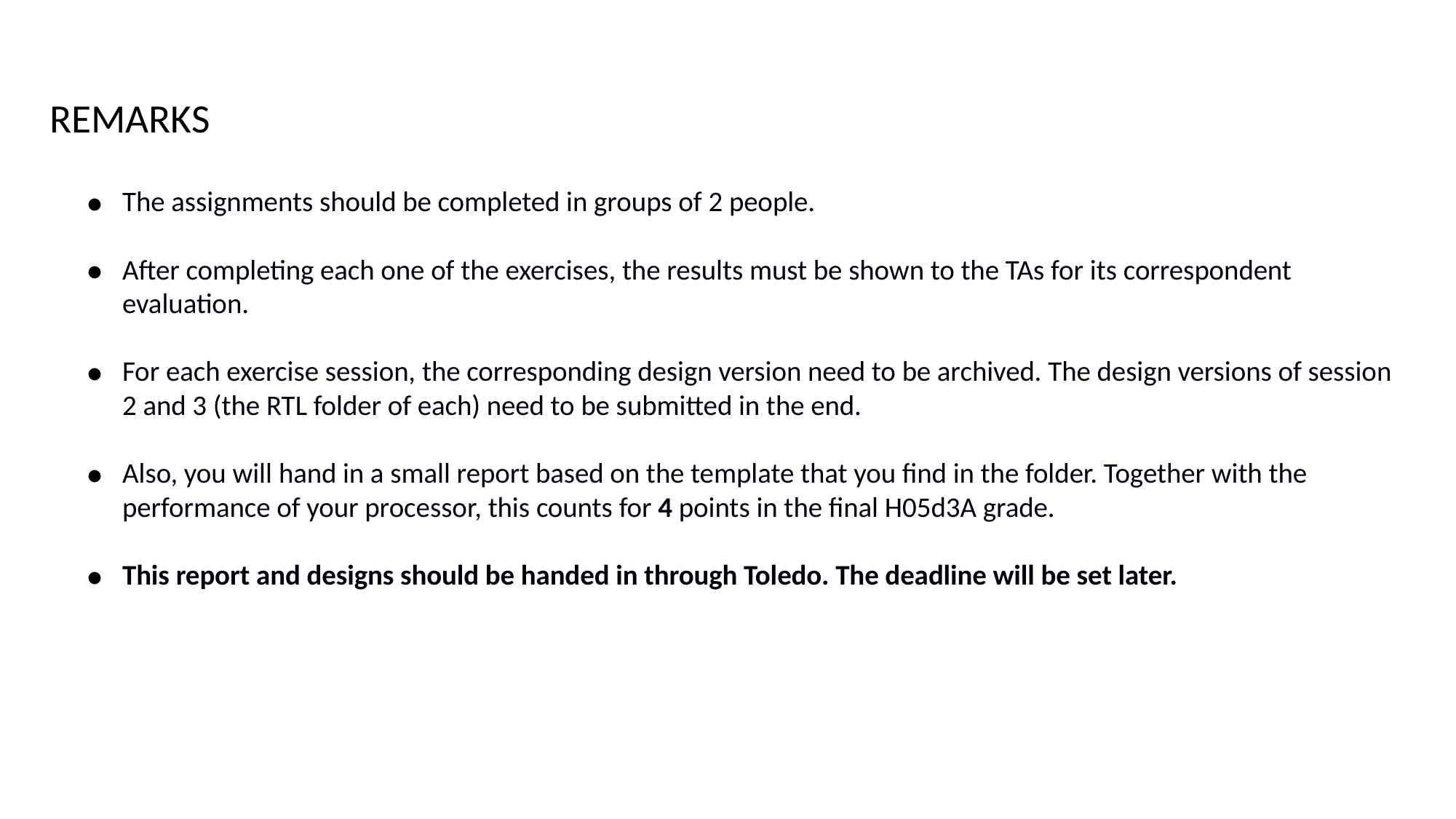

REMARKS
The assignments should be completed in groups of 2 people.

After completing each one of the exercises, the results must be shown to the TAs for its correspondent evaluation.

For each exercise session, the corresponding design version need to be archived. The design versions of session 2 and 3 (the RTL folder of each) need to be submitted in the end.

Also, you will hand in a small report based on the template that you find in the folder. Together with the performance of your processor, this counts for 4 points in the final H05d3A grade.

This report and designs should be handed in through Toledo. The deadline will be set later.